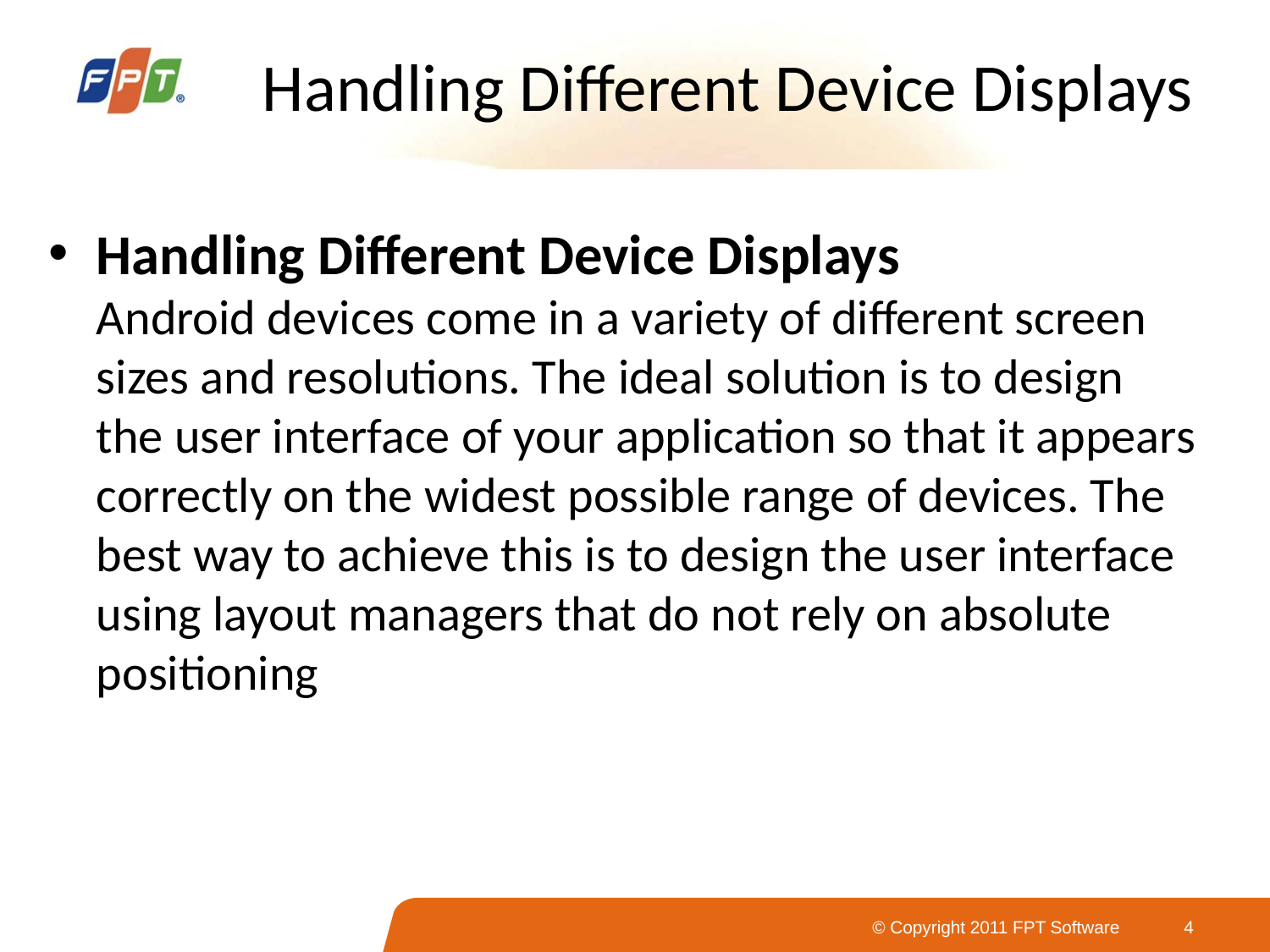

# Handling Different Device Displays
Handling Different Device Displays
Android devices come in a variety of different screen sizes and resolutions. The ideal solution is to design the user interface of your application so that it appears correctly on the widest possible range of devices. The best way to achieve this is to design the user interface using layout managers that do not rely on absolute positioning